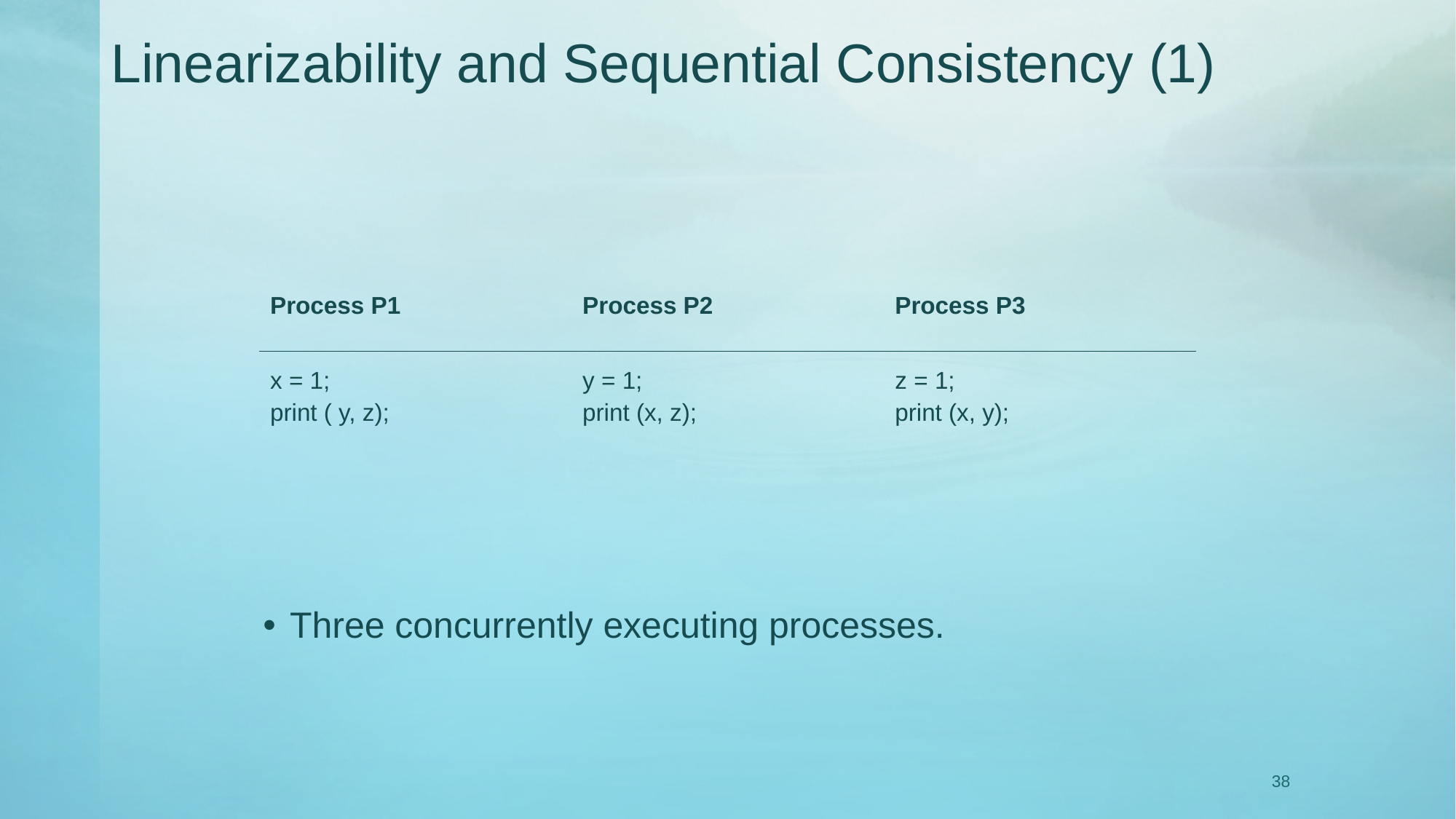

# Linearizability and Sequential Consistency (1)
| Process P1 | Process P2 | Process P3 |
| --- | --- | --- |
| x = 1; print ( y, z); | y = 1; print (x, z); | z = 1; print (x, y); |
Three concurrently executing processes.
38